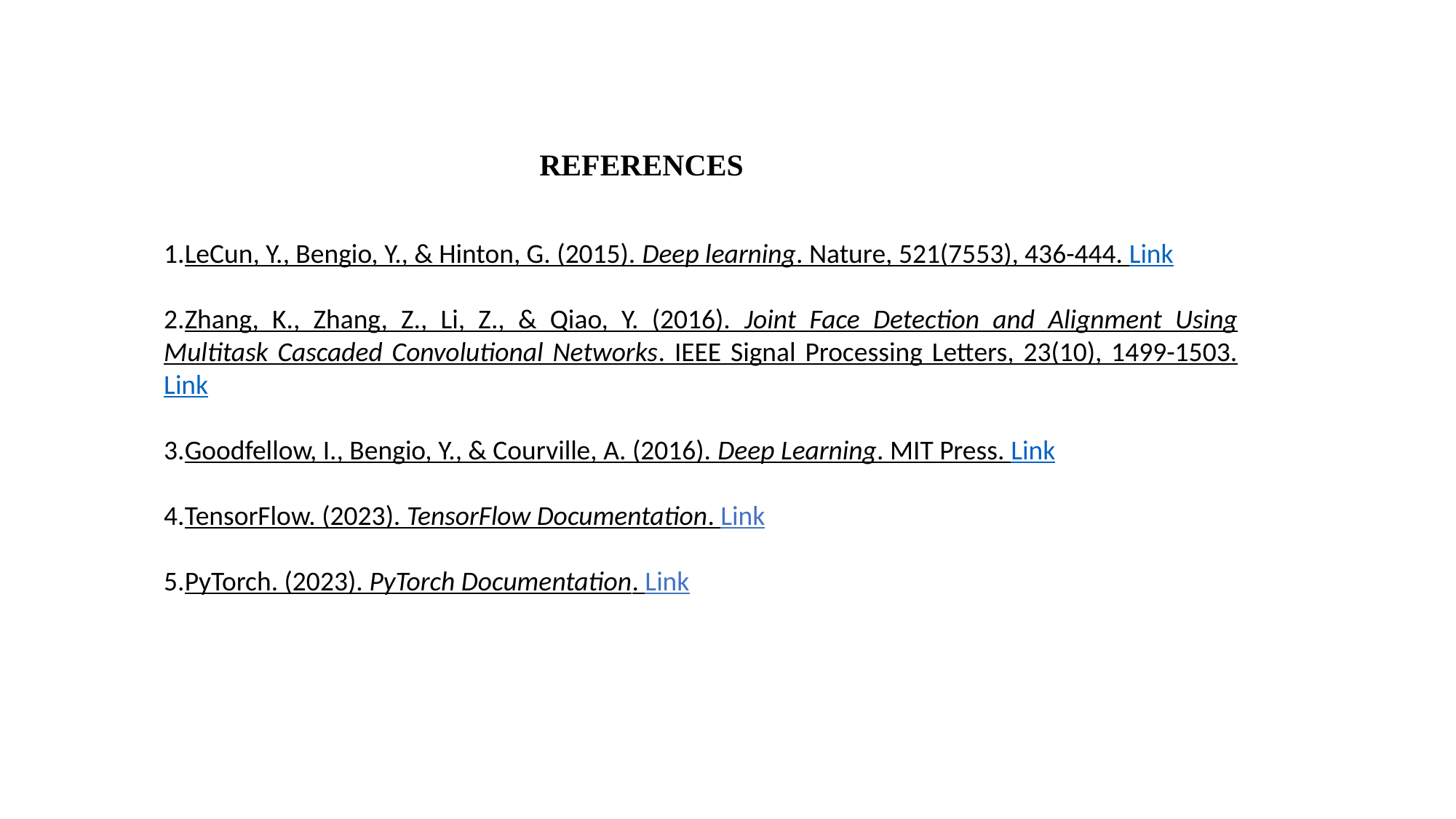

LeCun, Y., Bengio, Y., & Hinton, G. (2015). Deep learning. Nature, 521(7553), 436-444. Link

Zhang, K., Zhang, Z., Li, Z., & Qiao, Y. (2016). Joint Face Detection and Alignment Using Multitask Cascaded Convolutional Networks. IEEE Signal Processing Letters, 23(10), 1499-1503. Link

Goodfellow, I., Bengio, Y., & Courville, A. (2016). Deep Learning. MIT Press. Link

TensorFlow. (2023). TensorFlow Documentation. Link

PyTorch. (2023). PyTorch Documentation. Link

REFERENCES